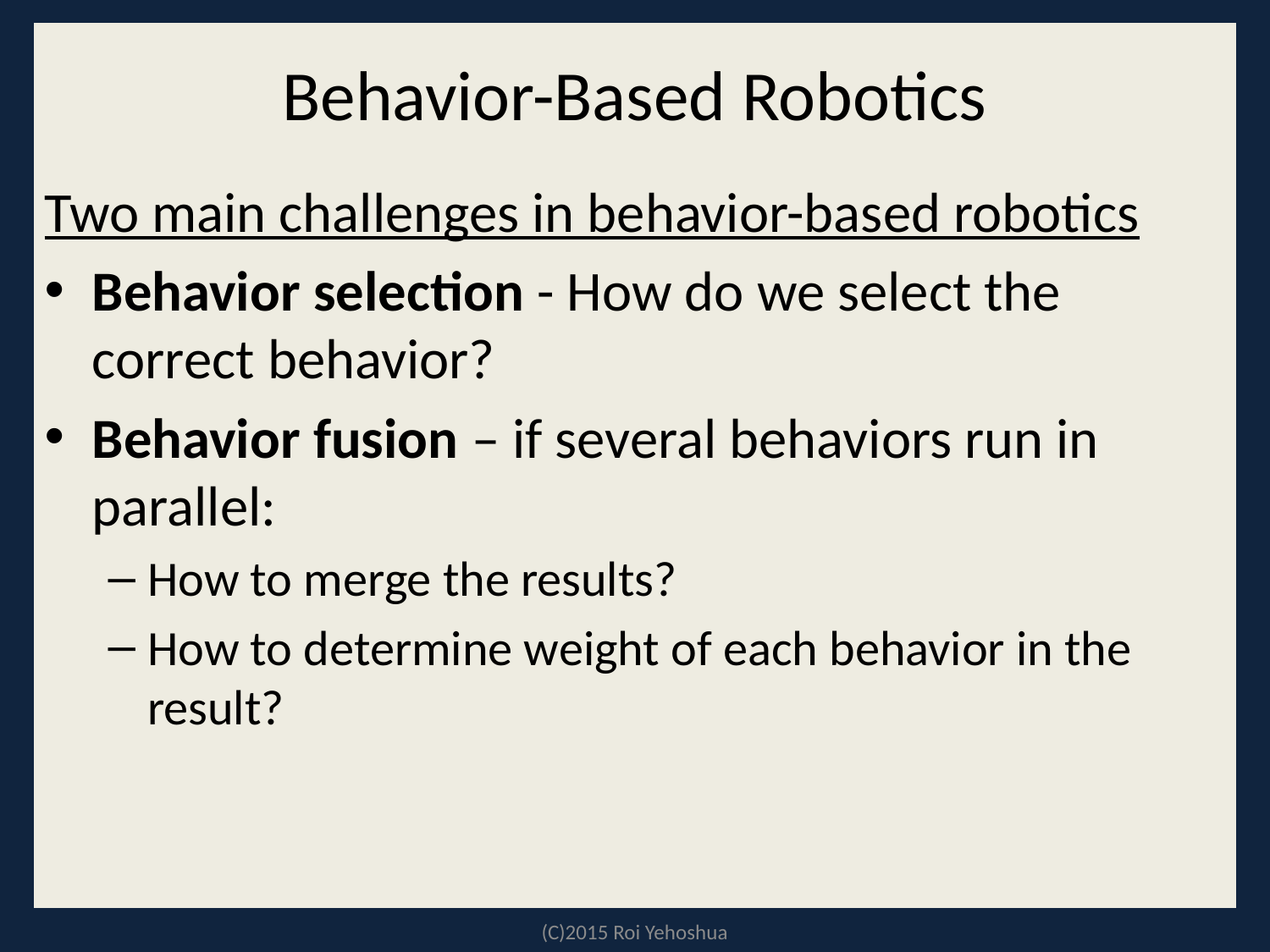

# Behavior-Based Robotics
Two main challenges in behavior-based robotics
Behavior selection - How do we select the correct behavior?
Behavior fusion – if several behaviors run in parallel:
How to merge the results?
How to determine weight of each behavior in the result?

(C)2015 Roi Yehoshua